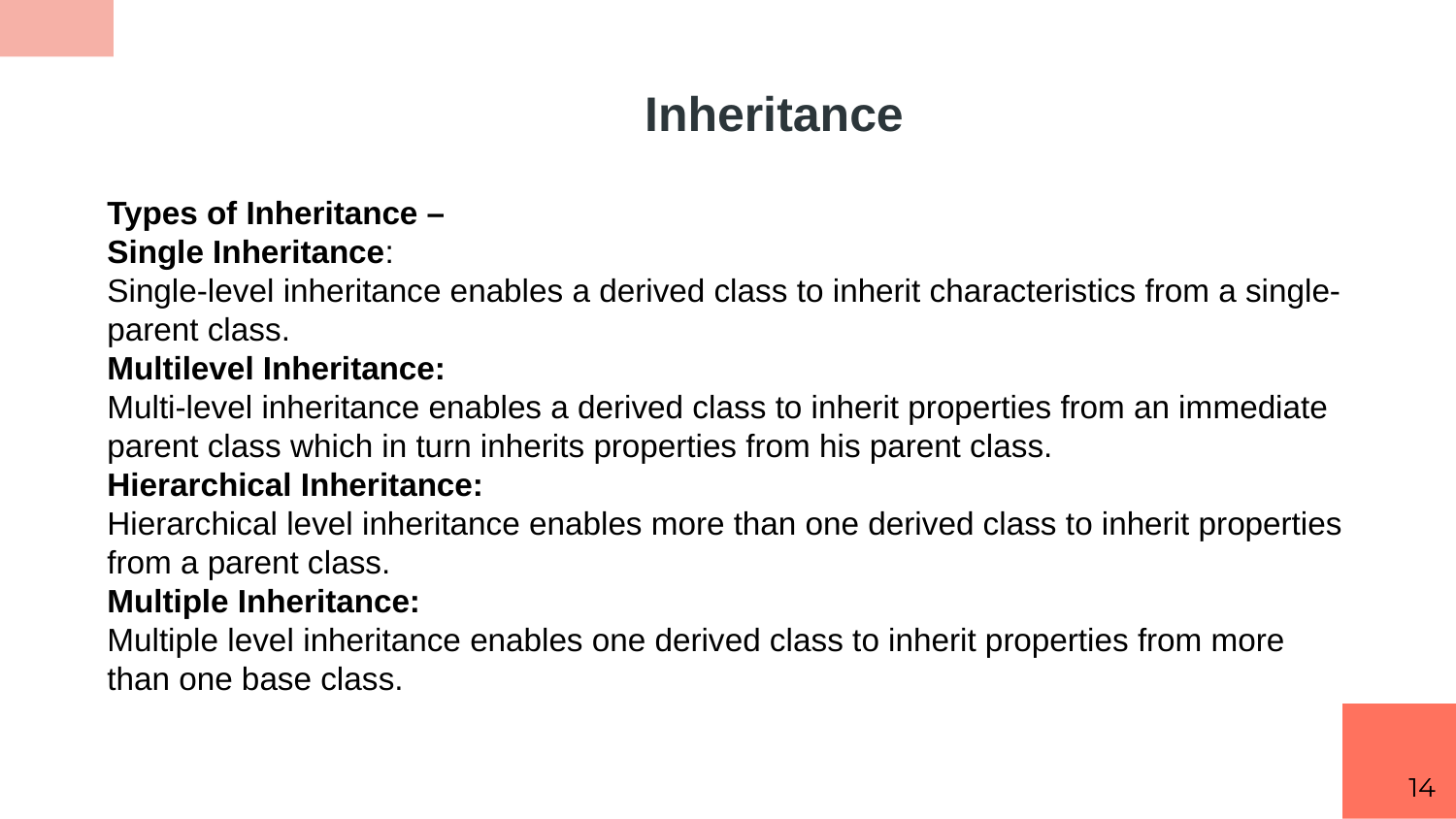

Inheritance
Types of Inheritance –
Single Inheritance:
Single-level inheritance enables a derived class to inherit characteristics from a single-parent class.
Multilevel Inheritance:
Multi-level inheritance enables a derived class to inherit properties from an immediate parent class which in turn inherits properties from his parent class.
Hierarchical Inheritance:
Hierarchical level inheritance enables more than one derived class to inherit properties from a parent class.
Multiple Inheritance:
Multiple level inheritance enables one derived class to inherit properties from more than one base class.
14